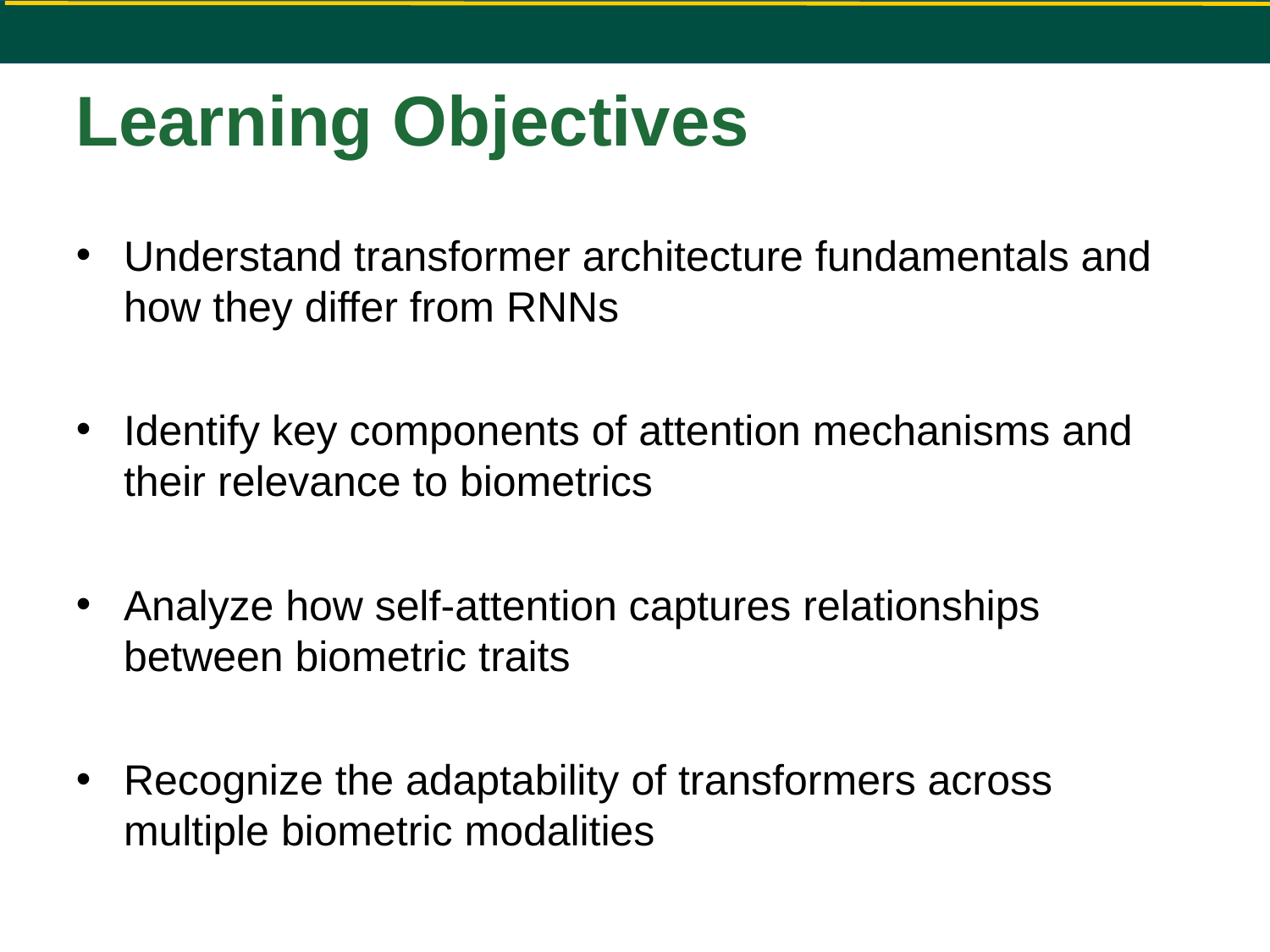

# Learning Objectives
Understand transformer architecture fundamentals and how they differ from RNNs

Identify key components of attention mechanisms and their relevance to biometrics

Analyze how self-attention captures relationships between biometric traits

Recognize the adaptability of transformers across multiple biometric modalities